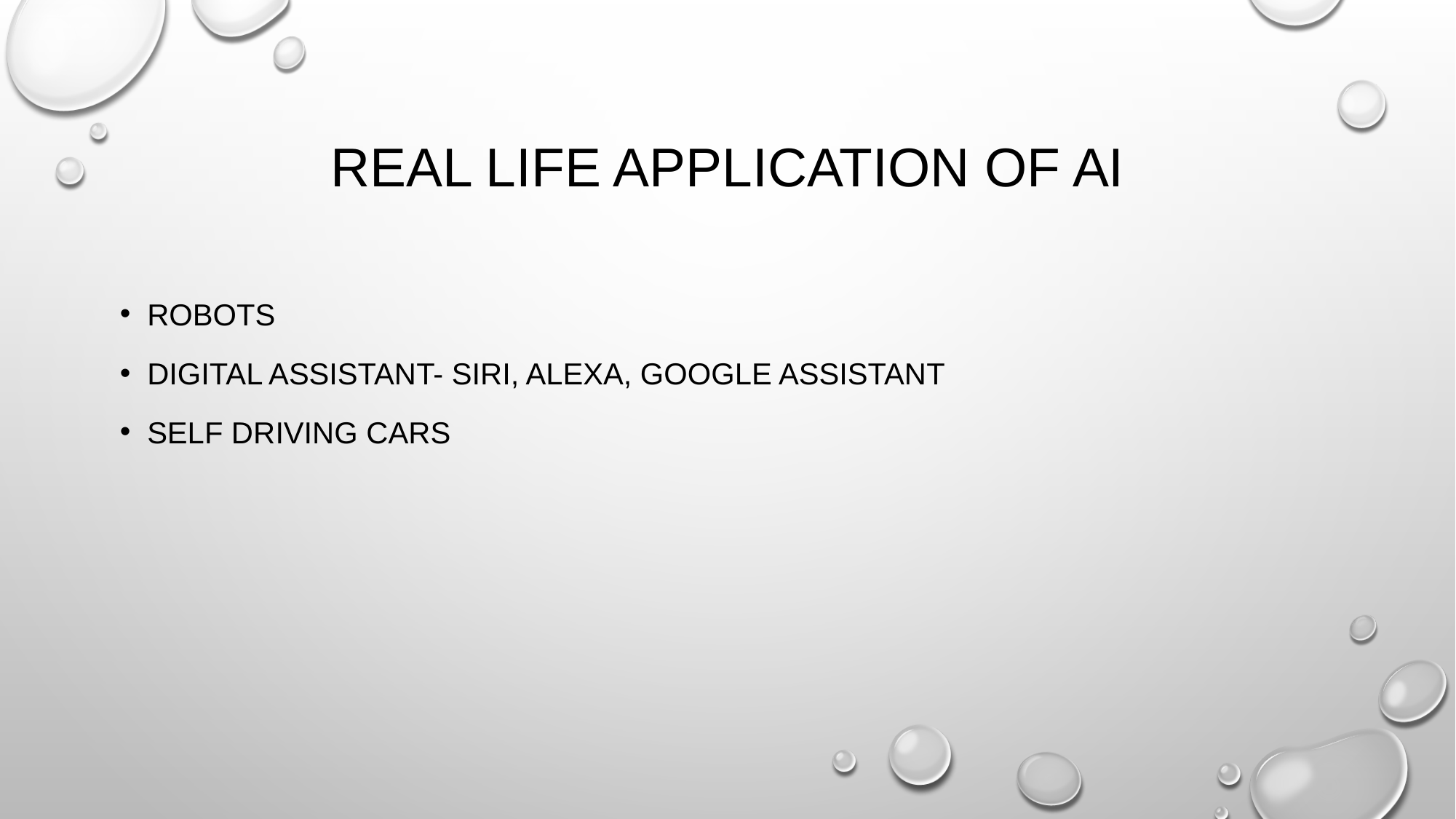

# Real life application of AI
Robots
Digital assistant- siri, alexa, google assistant
Self driving cars